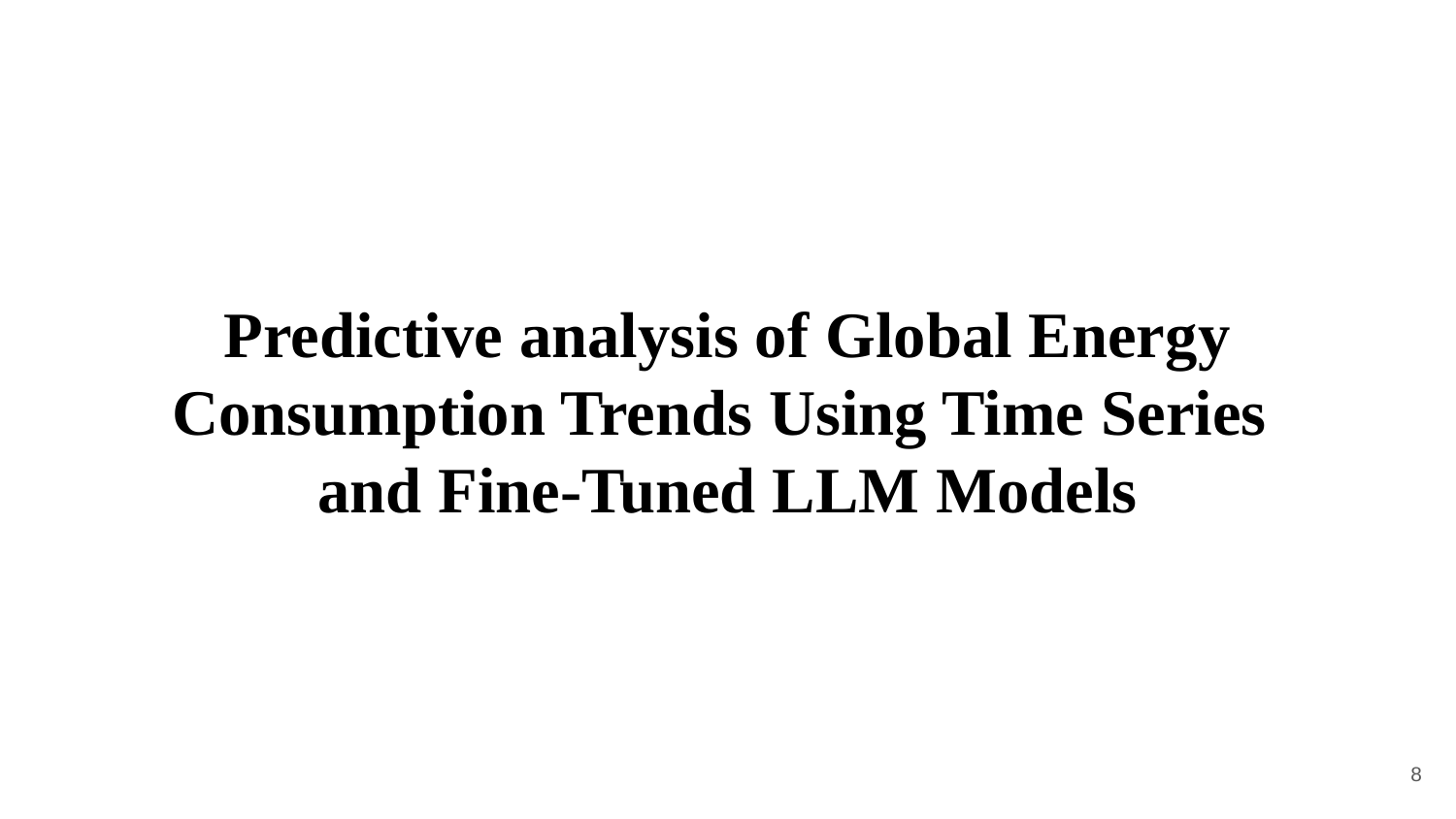

# Predictive analysis of Global Energy Consumption Trends Using Time Series and Fine-Tuned LLM Models
8